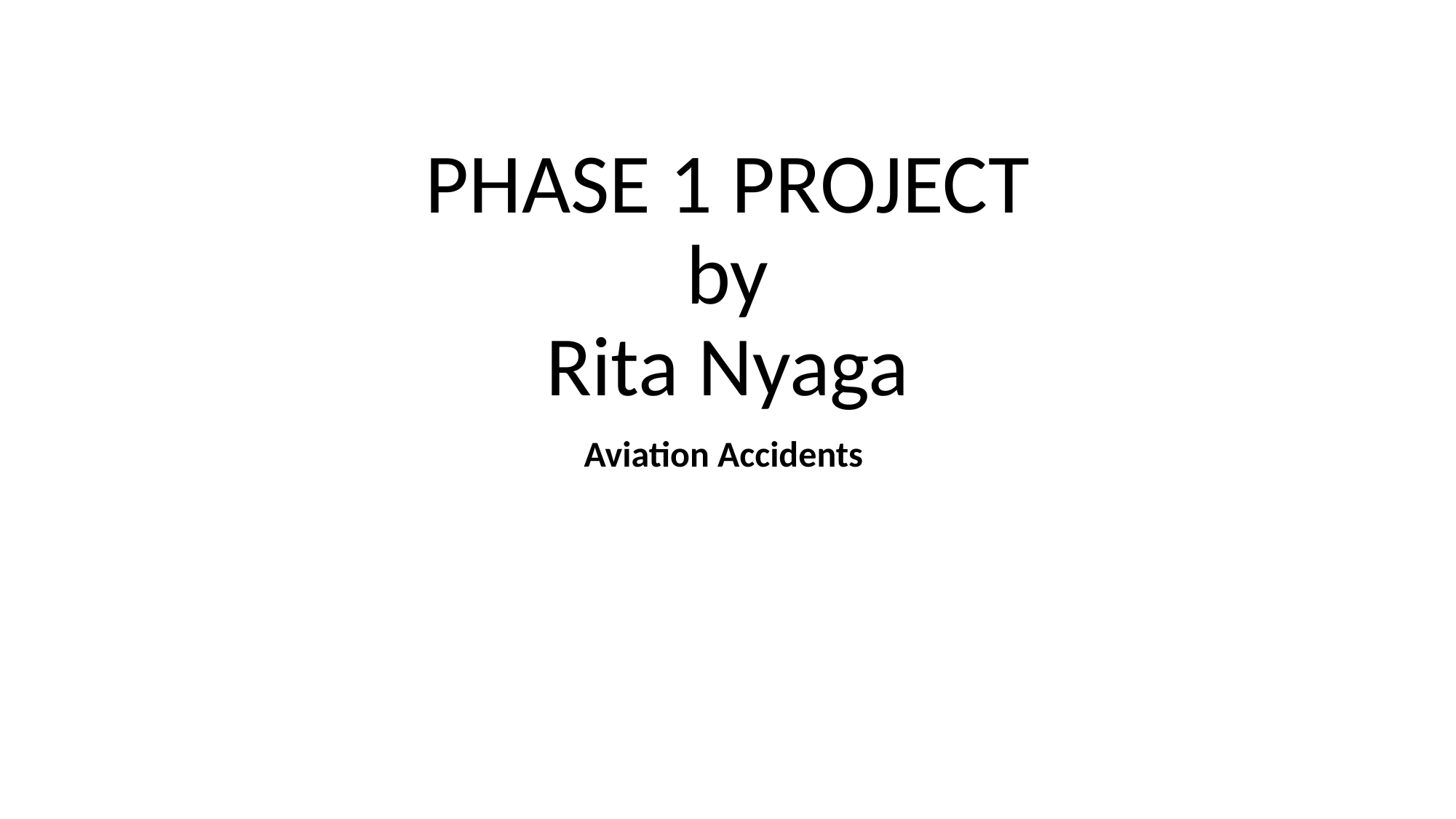

# PHASE 1 PROJECT by Rita Nyaga
Aviation Accidents